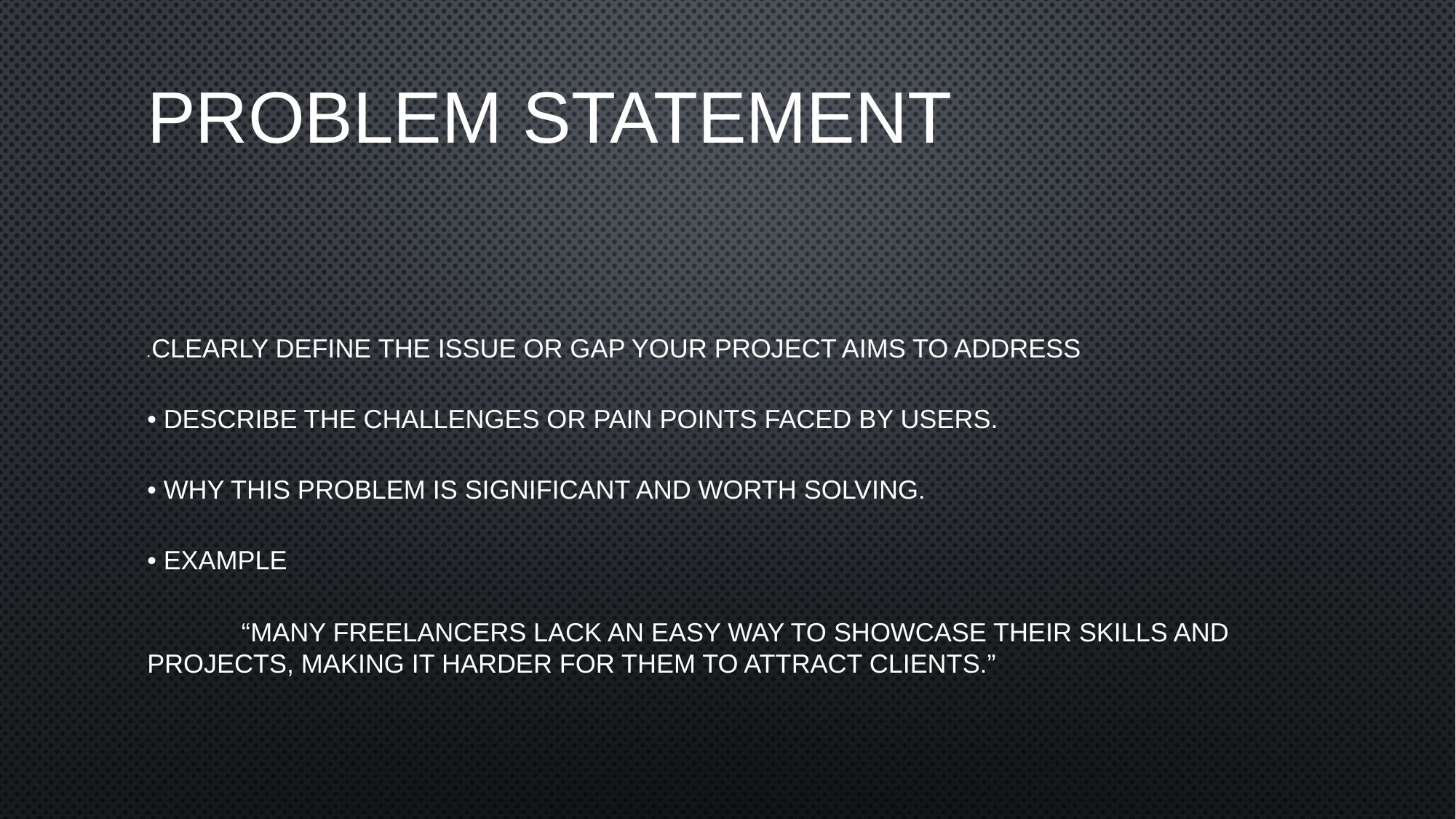

# Problem statement
• Clearly define the issue or gap your project aims to address

• Describe the challenges or pain points faced by users.

• Why this problem is significant and worth solving.

• Example

             “Many freelancers lack an easy way to showcase their skills and projects, making it harder for them to attract clients.”